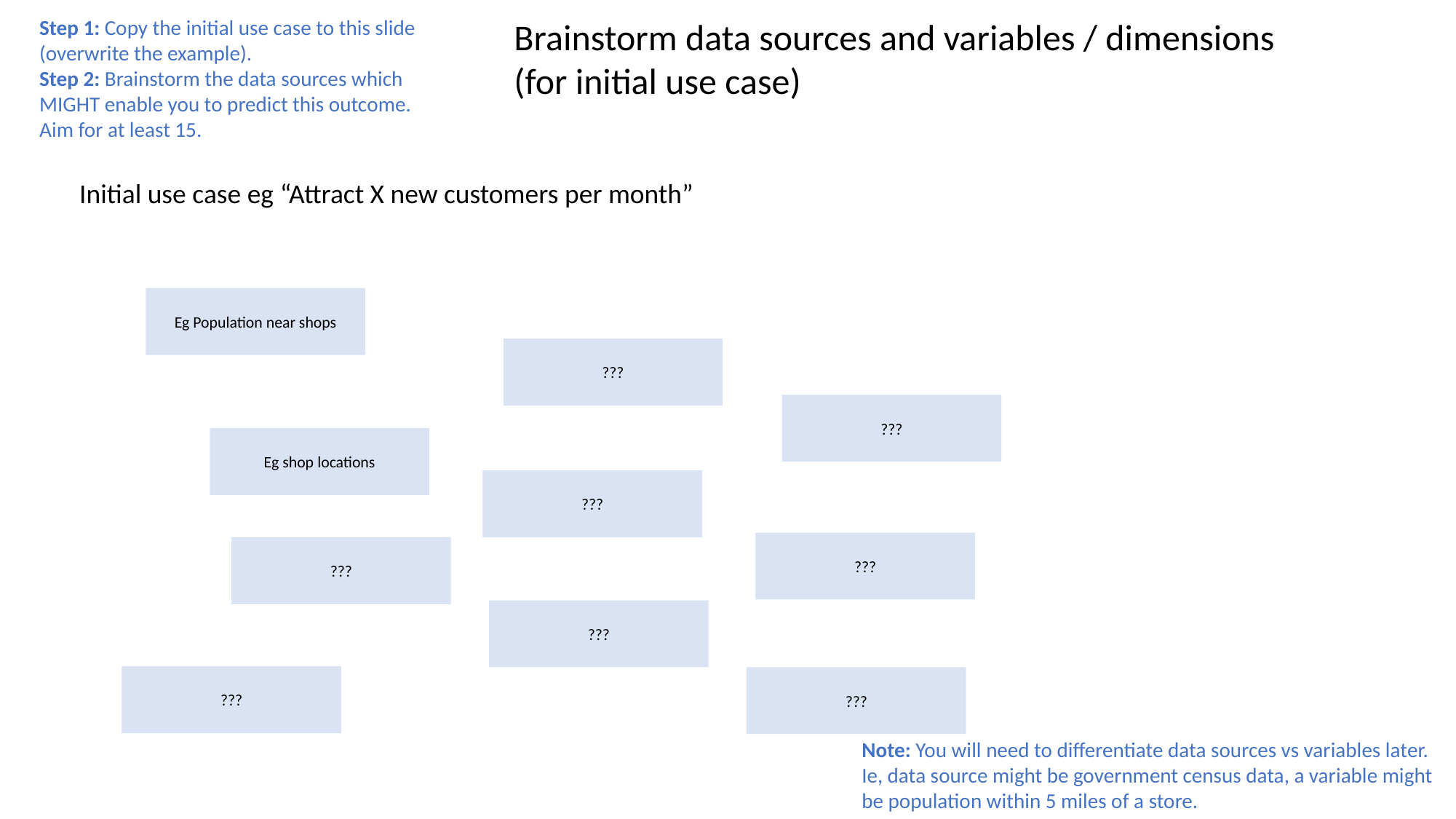

Step 1: Copy the initial use case to this slide (overwrite the example).
Step 2: Brainstorm the data sources which MIGHT enable you to predict this outcome. Aim for at least 15.
Brainstorm data sources and variables / dimensions
(for initial use case)
Initial use case eg “Attract X new customers per month”
Eg Population near shops
???
???
Eg shop locations
???
???
???
???
???
???
Note: You will need to differentiate data sources vs variables later. Ie, data source might be government census data, a variable might be population within 5 miles of a store.